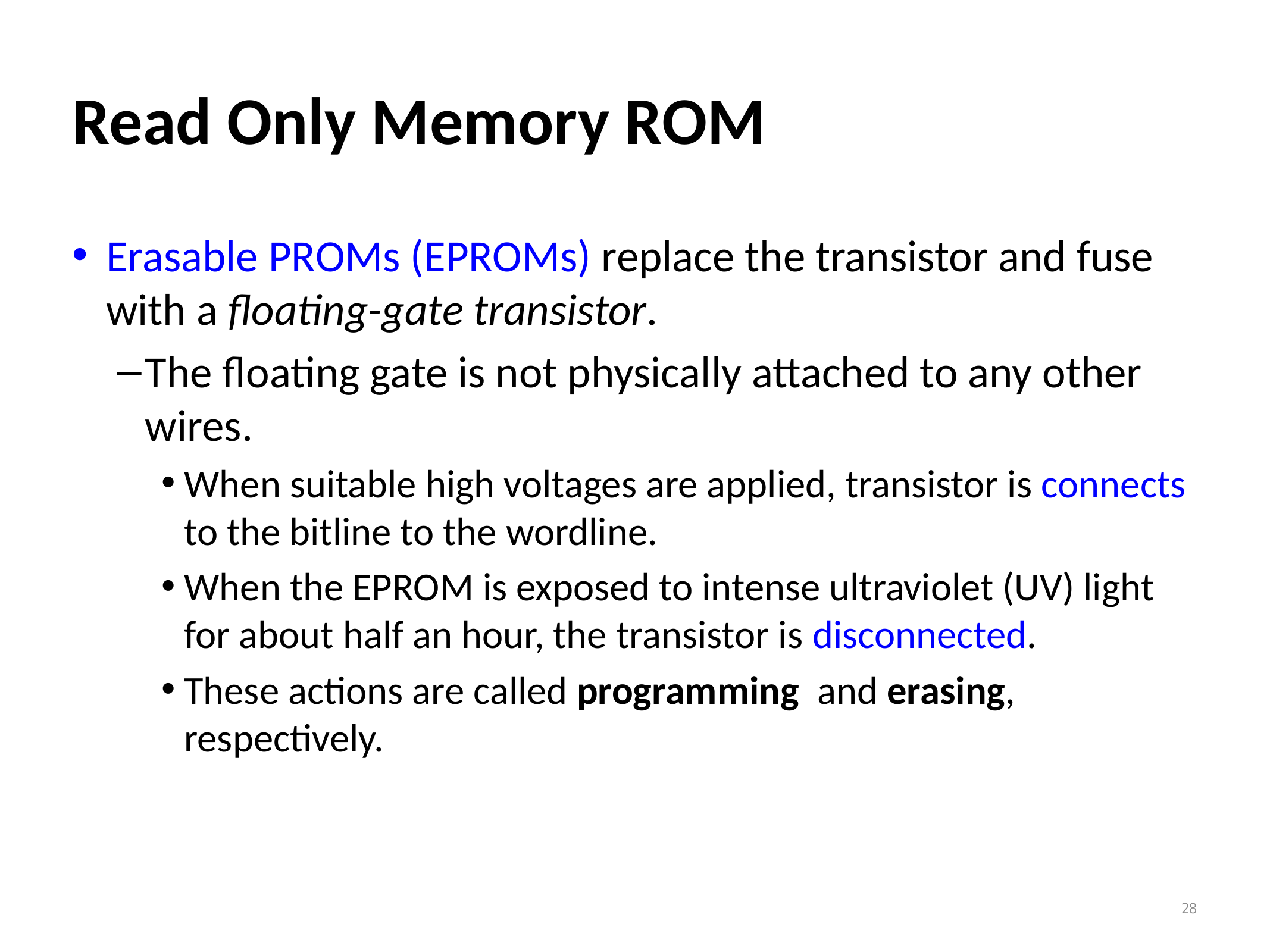

# Read Only Memory ROM
Erasable PROMs (EPROMs) replace the transistor and fuse with a floating-gate transistor.
The floating gate is not physically attached to any other wires.
When suitable high voltages are applied, transistor is connects to the bitline to the wordline.
When the EPROM is exposed to intense ultraviolet (UV) light for about half an hour, the transistor is disconnected.
These actions are called programming  and erasing, respectively.
28